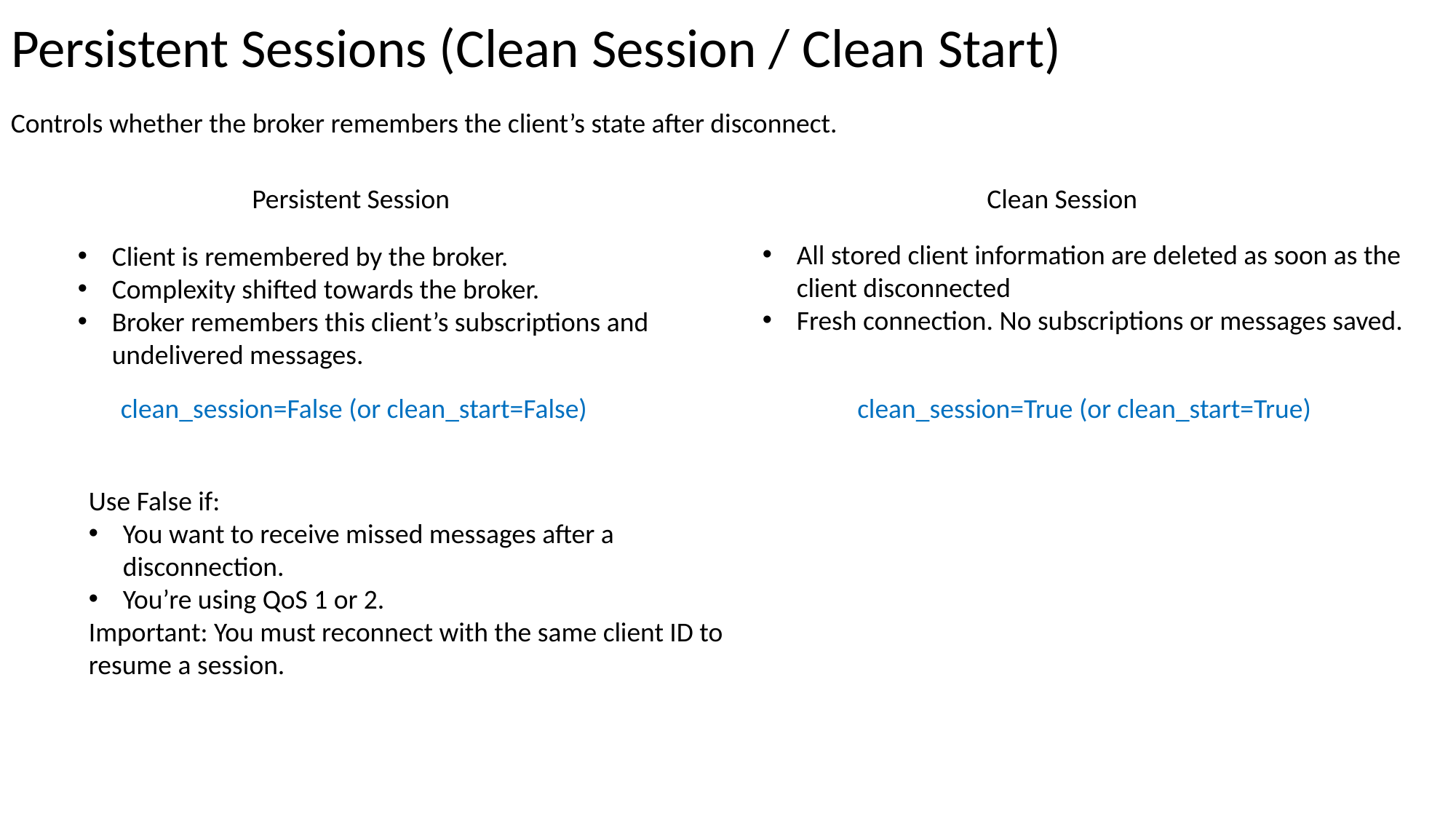

# Persistent Sessions (Clean Session / Clean Start)
Controls whether the broker remembers the client’s state after disconnect.
Persistent Session
Clean Session
All stored client information are deleted as soon as the client disconnected
Fresh connection. No subscriptions or messages saved.

Client is remembered by the broker.
Complexity shifted towards the broker.
Broker remembers this client’s subscriptions and undelivered messages.
clean_session=False (or clean_start=False)
clean_session=True (or clean_start=True)
Use False if:
You want to receive missed messages after a disconnection.
You’re using QoS 1 or 2.
Important: You must reconnect with the same client ID to resume a session.